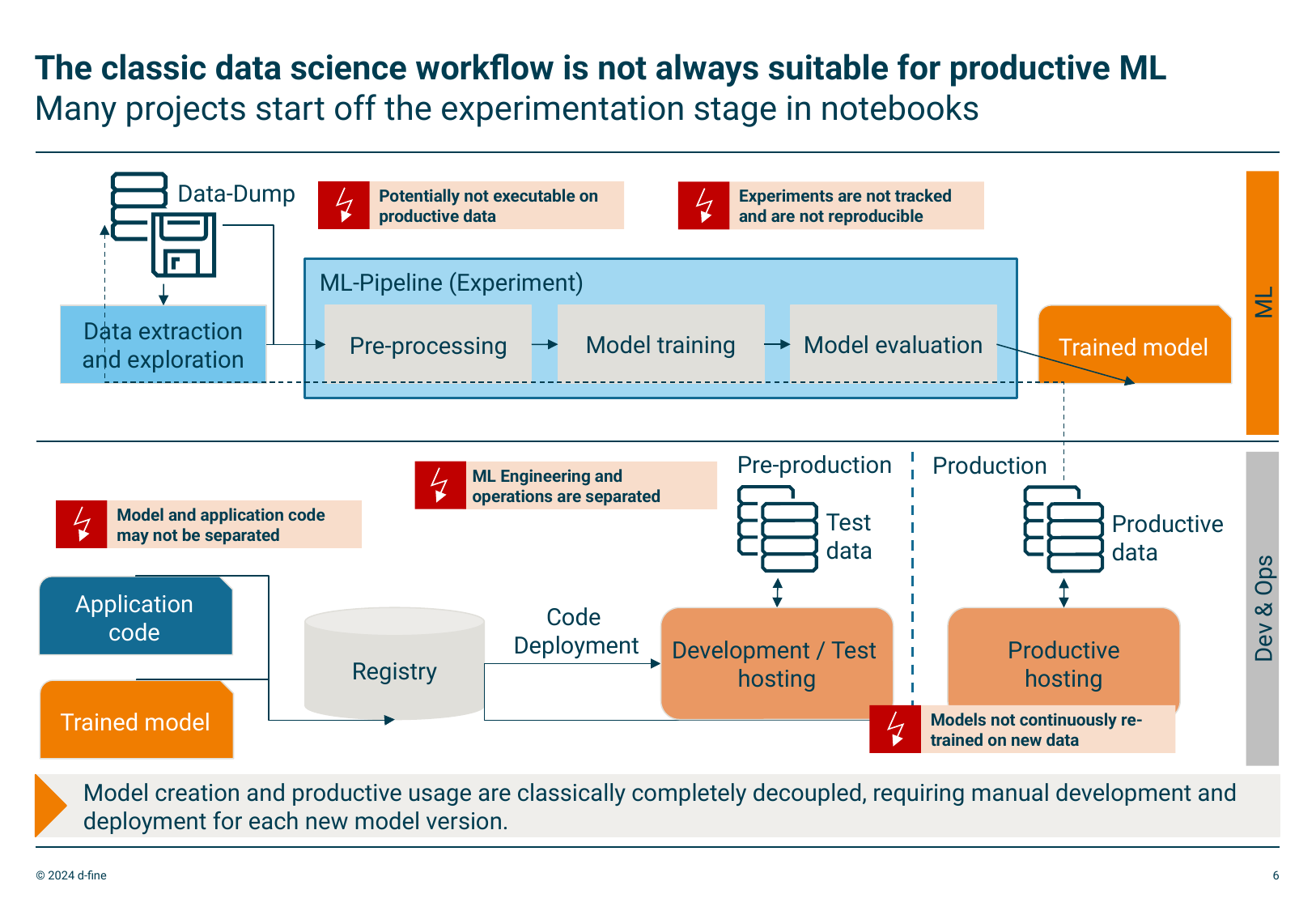

# The classic data science workflow is not always suitable for productive ML Many projects start off the experimentation stage in notebooks

ML
Data-Dump

Potentially not executable on productive data

Experiments are not tracked and are not reproducible

ML-Pipeline (Experiment)
Model training
Model evaluation
Trained model
Data extraction and exploration
Pre-processing

ML Engineering and operations are separated
Pre-production
Production
Dev & Ops

Model and application code may not be separated

Test
data
Productive
data
Application code
Code
Deployment
Registry
Development / Test
hosting
Productive
hosting
Trained model

Models not continuously re-trained on new data

Model creation and productive usage are classically completely decoupled, requiring manual development and deployment for each new model version.

6
© 2024 d-fine